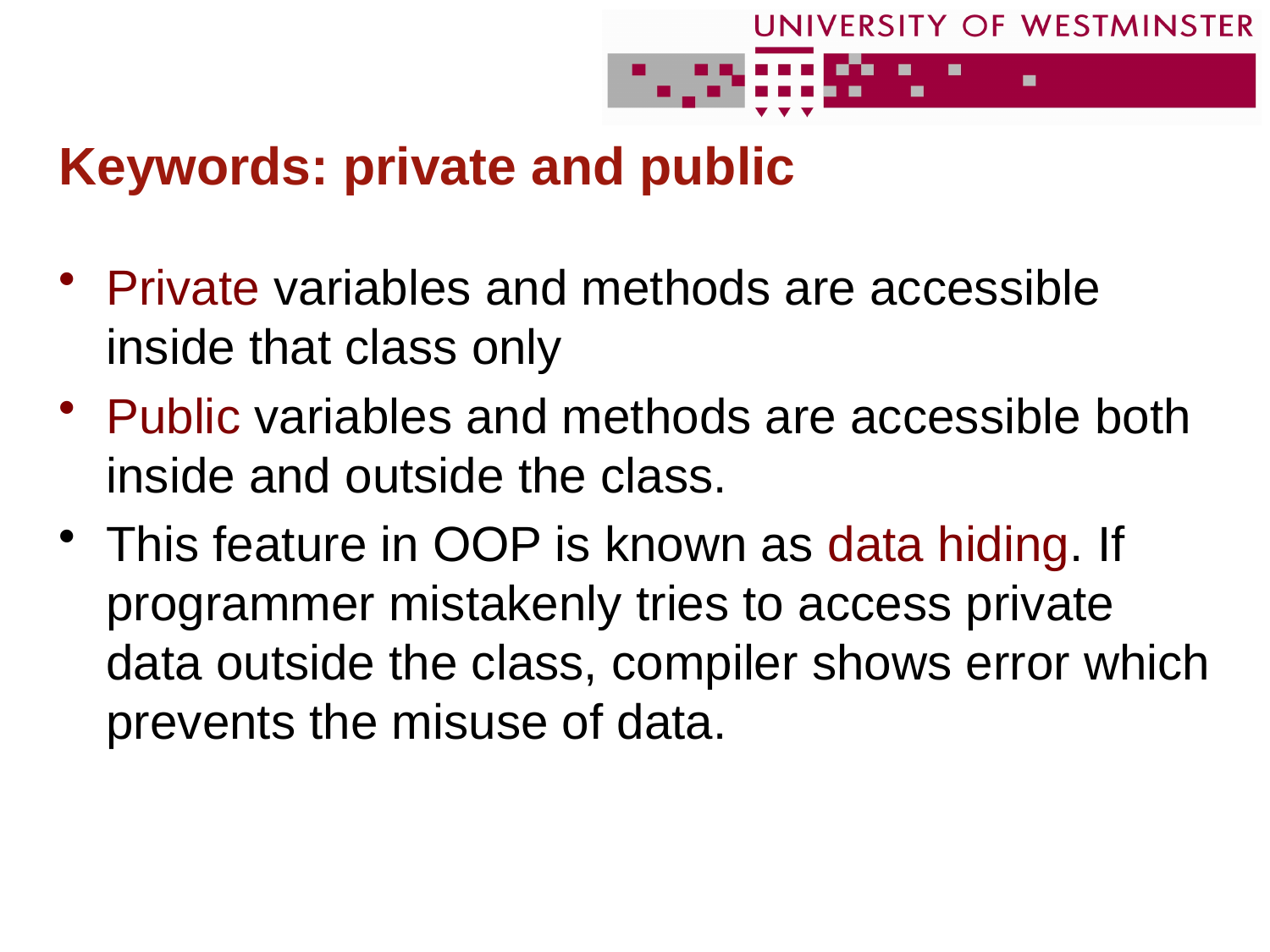

# Keywords: private and public
Private variables and methods are accessible inside that class only
Public variables and methods are accessible both inside and outside the class.
This feature in OOP is known as data hiding. If programmer mistakenly tries to access private data outside the class, compiler shows error which prevents the misuse of data.